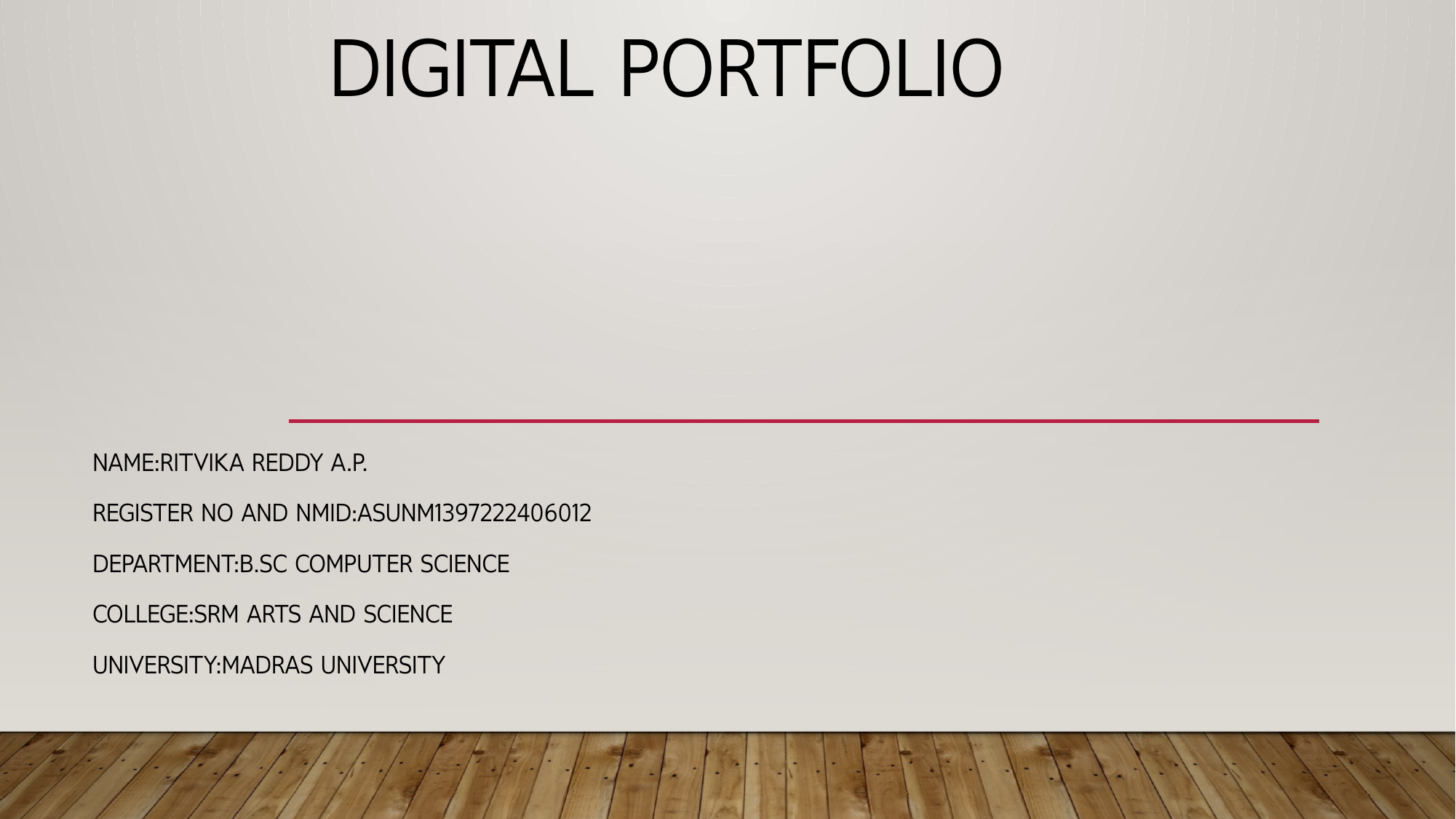

# DIGITAL PORTFOLIO
NAME:RITVIKA REDDY A.P.
REGISTER NO AND NMID:ASunm1397222406012
DEPARTMENT:B.SC COMPUTER SCIENCE
COLLEGE:SRM ARTS AND SCIENCE
UNIVERSITY:MADRAS UNIVERSITY